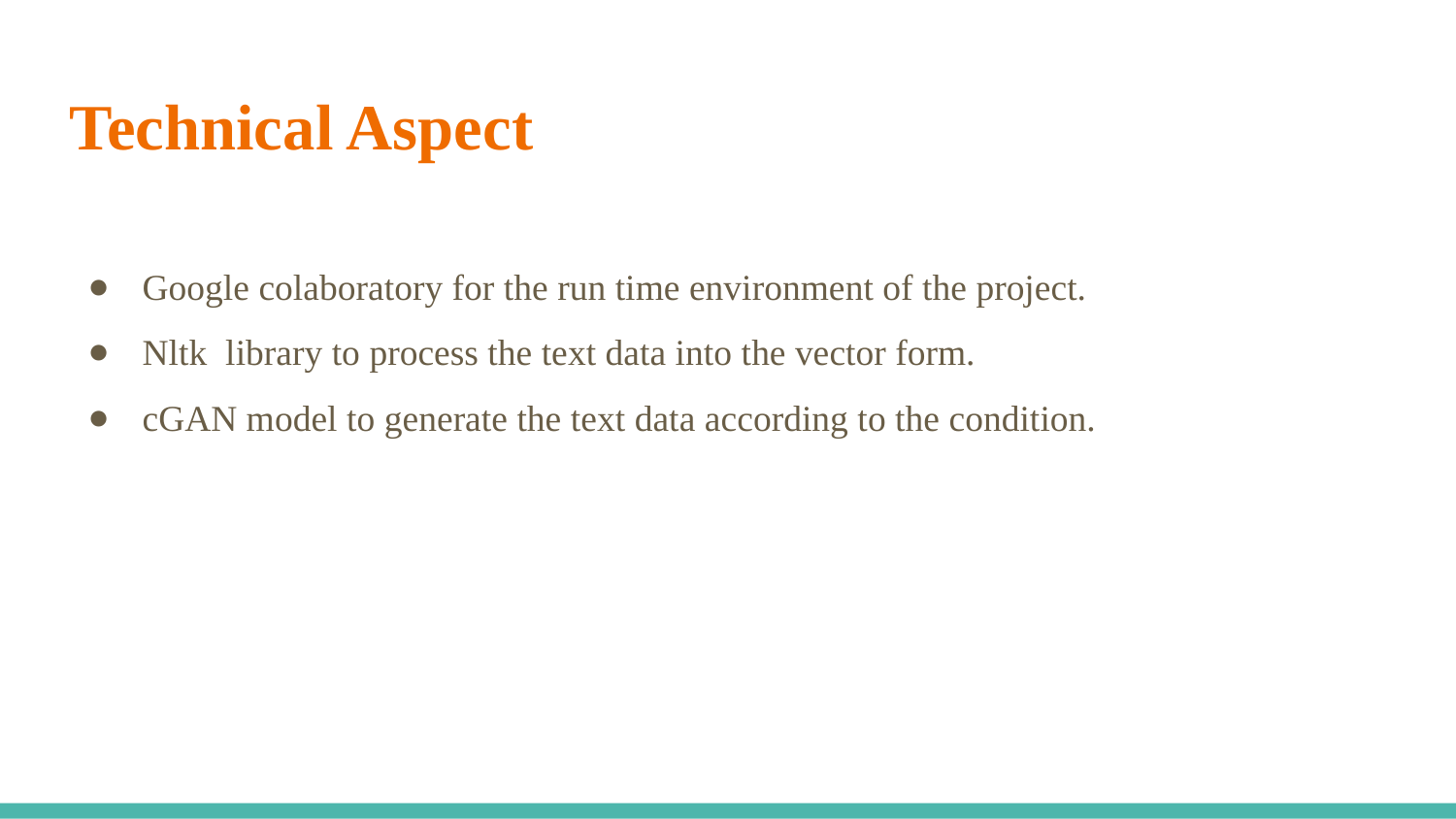

# Technical Aspect
Google colaboratory for the run time environment of the project.
Nltk  library to process the text data into the vector form.
cGAN model to generate the text data according to the condition.